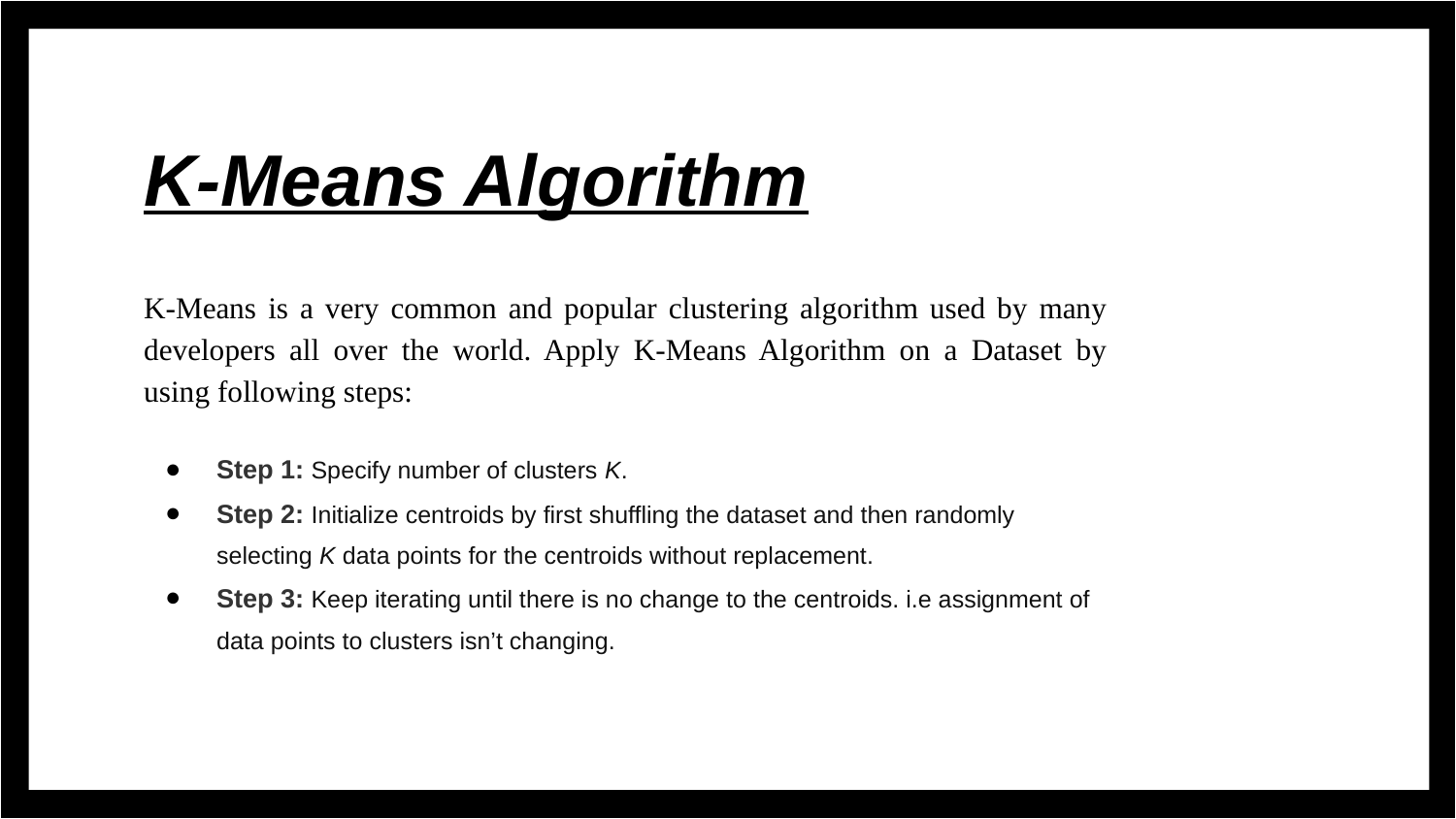

# K-Means Algorithm
K-Means is a very common and popular clustering algorithm used by many developers all over the world. Apply K-Means Algorithm on a Dataset by using following steps:
Step 1: Specify number of clusters K.
Step 2: Initialize centroids by first shuffling the dataset and then randomly selecting K data points for the centroids without replacement.
Step 3: Keep iterating until there is no change to the centroids. i.e assignment of data points to clusters isn’t changing.